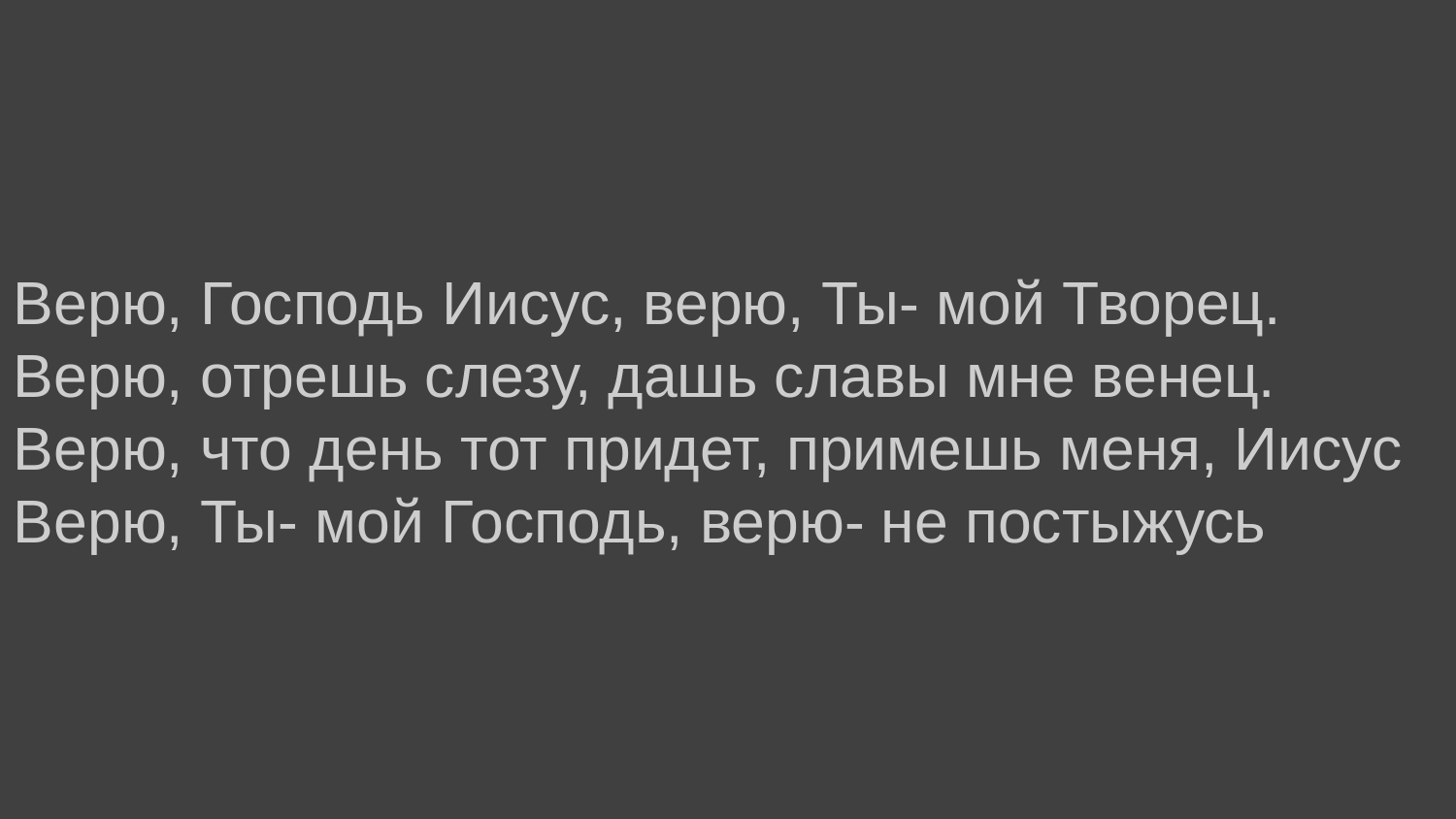

Верю, Господь Иисус, верю, Ты- мой Творец.
Верю, отрешь слезу, дашь славы мне венец.
Верю, что день тот придет, примешь меня, Иисус
Верю, Ты- мой Господь, верю- не постыжусь